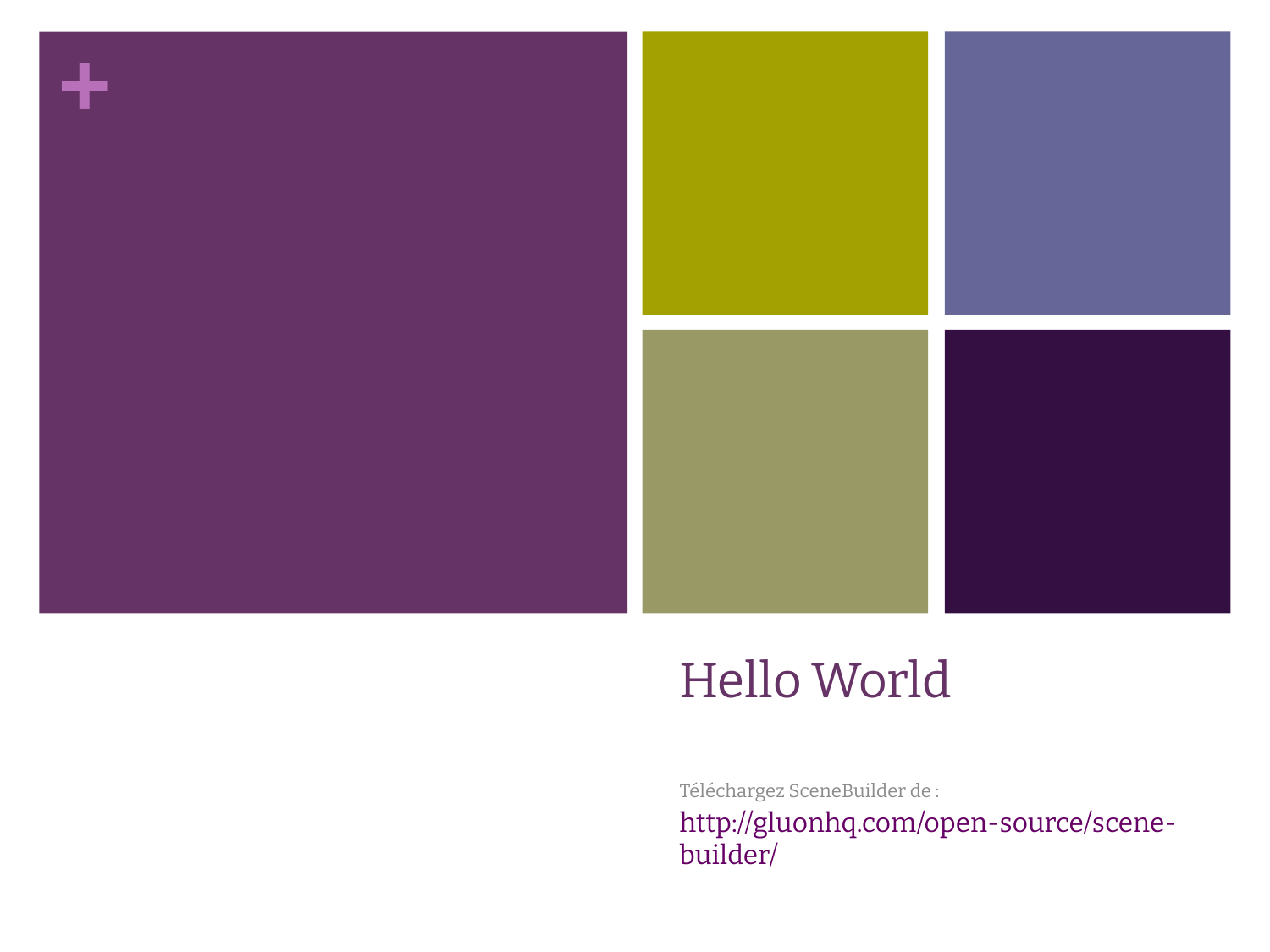

# Hello World
Téléchargez SceneBuilder de :
http://gluonhq.com/open-source/scene-builder/
6